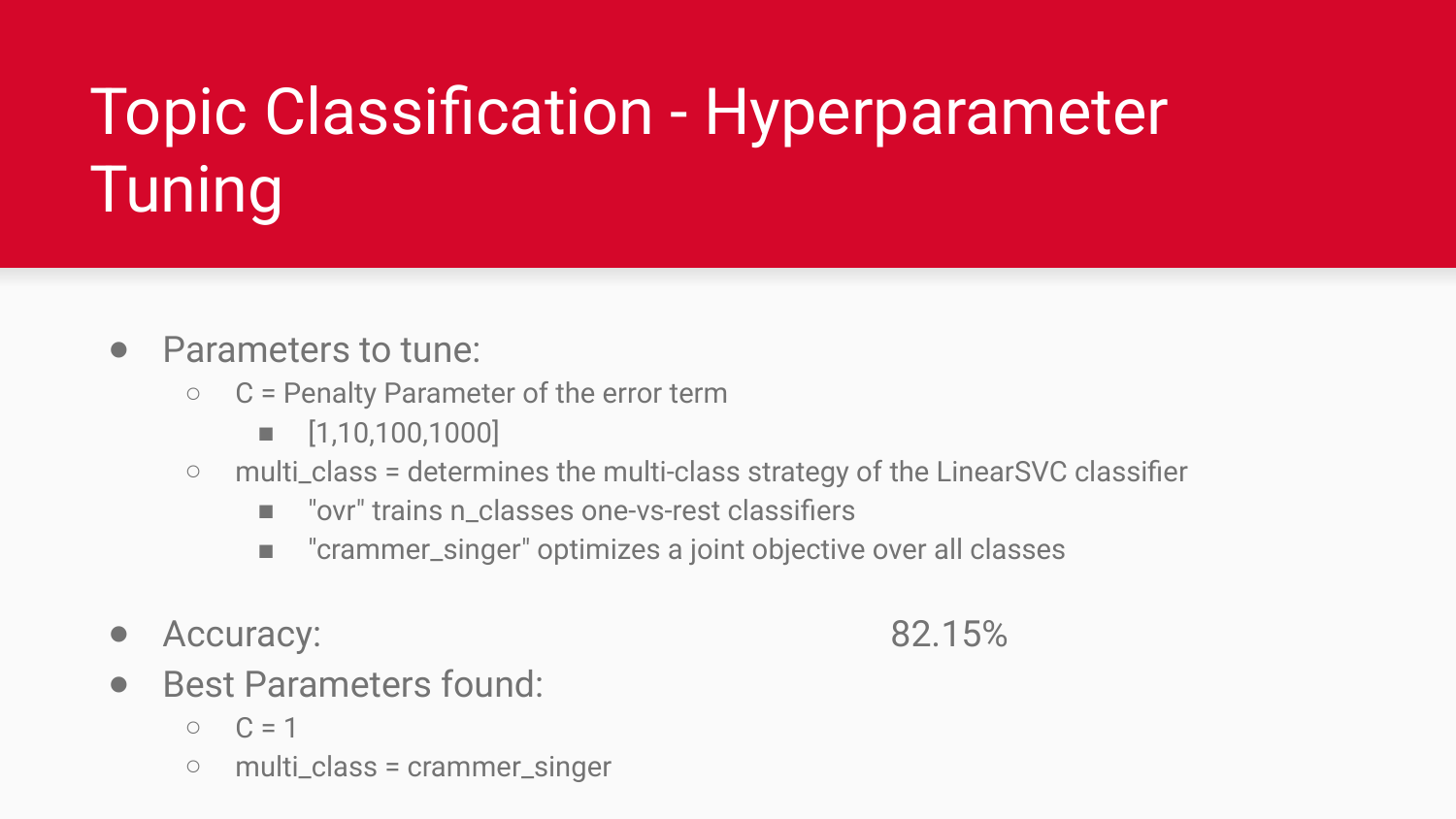

# Topic Classification - Hyperparameter Tuning
Parameters to tune:
C = Penalty Parameter of the error term
[1,10,100,1000]
multi_class = determines the multi-class strategy of the LinearSVC classifier
"ovr" trains n_classes one-vs-rest classifiers
"crammer_singer" optimizes a joint objective over all classes
Accuracy:				82.15%
Best Parameters found:
C = 1
multi_class = crammer_singer